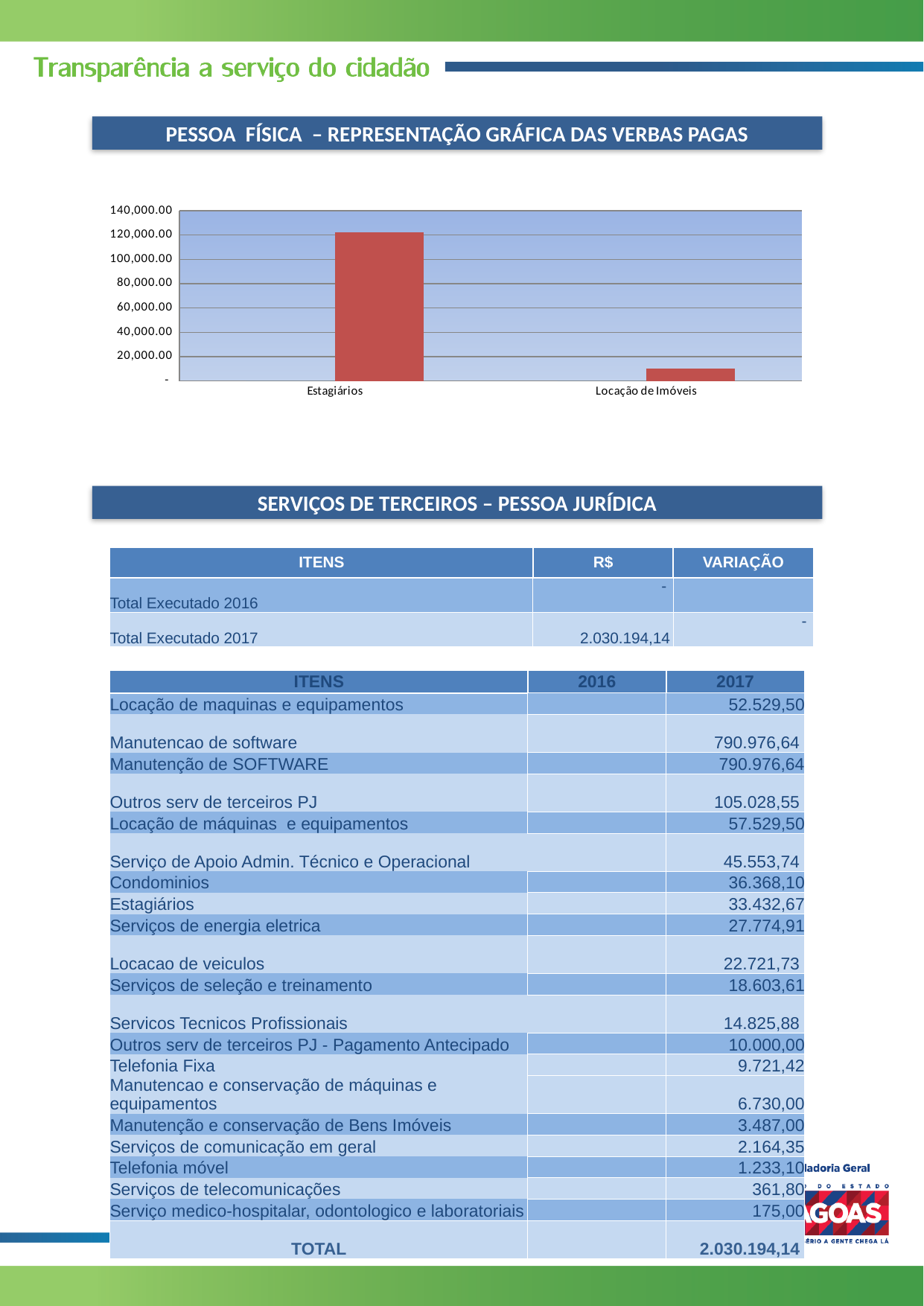

PESSOA  FÍSICA  – REPRESENTAÇÃO GRÁFICA DAS VERBAS PAGAS

### Chart

| Category |  |  |
|---|---|---|
| Estagiários | 0.0 | 122115.47 |
| Locação de Imóveis | 0.0 | 9900.0 |
SERVIÇOS DE TERCEIROS – PESSOA JURÍDICA
| ITENS | R$ | VARIAÇÃO |
| --- | --- | --- |
| Total Executado 2016 | - |  |
| Total Executado 2017 | 2.030.194,14 | - |
| ITENS | 2016 | 2017 |
| --- | --- | --- |
| Locação de maquinas e equipamentos |  | 52.529,50 |
| Manutencao de software |  | 790.976,64 |
| Manutenção de SOFTWARE |  | 790.976,64 |
| Outros serv de terceiros PJ |  | 105.028,55 |
| Locação de máquinas e equipamentos |  | 57.529,50 |
| Serviço de Apoio Admin. Técnico e Operacional |  | 45.553,74 |
| Condominios |  | 36.368,10 |
| Estagiários |  | 33.432,67 |
| Serviços de energia eletrica |  | 27.774,91 |
| Locacao de veiculos |  | 22.721,73 |
| Serviços de seleção e treinamento |  | 18.603,61 |
| Servicos Tecnicos Profissionais |  | 14.825,88 |
| Outros serv de terceiros PJ - Pagamento Antecipado |  | 10.000,00 |
| Telefonia Fixa |  | 9.721,42 |
| Manutencao e conservação de máquinas e equipamentos |  | 6.730,00 |
| Manutenção e conservação de Bens Imóveis |  | 3.487,00 |
| Serviços de comunicação em geral |  | 2.164,35 |
| Telefonia móvel |  | 1.233,10 |
| Serviços de telecomunicações |  | 361,80 |
| Serviço medico-hospitalar, odontologico e laboratoriais |  | 175,00 |
| TOTAL |  | 2.030.194,14 |